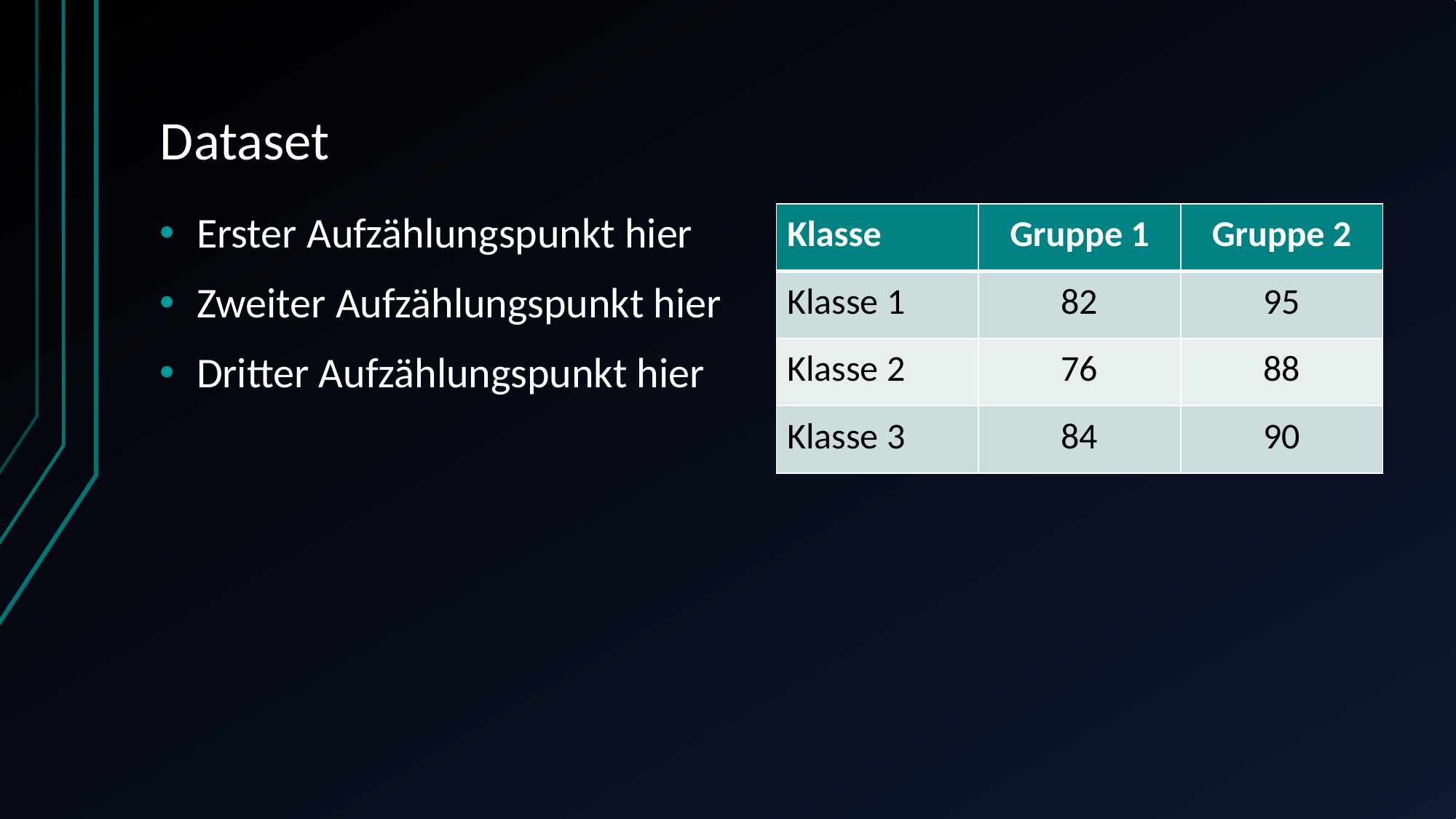

# Dataset
| Klasse | Gruppe 1 | Gruppe 2 |
| --- | --- | --- |
| Klasse 1 | 82 | 95 |
| Klasse 2 | 76 | 88 |
| Klasse 3 | 84 | 90 |
Erster Aufzählungspunkt hier
Zweiter Aufzählungspunkt hier
Dritter Aufzählungspunkt hier